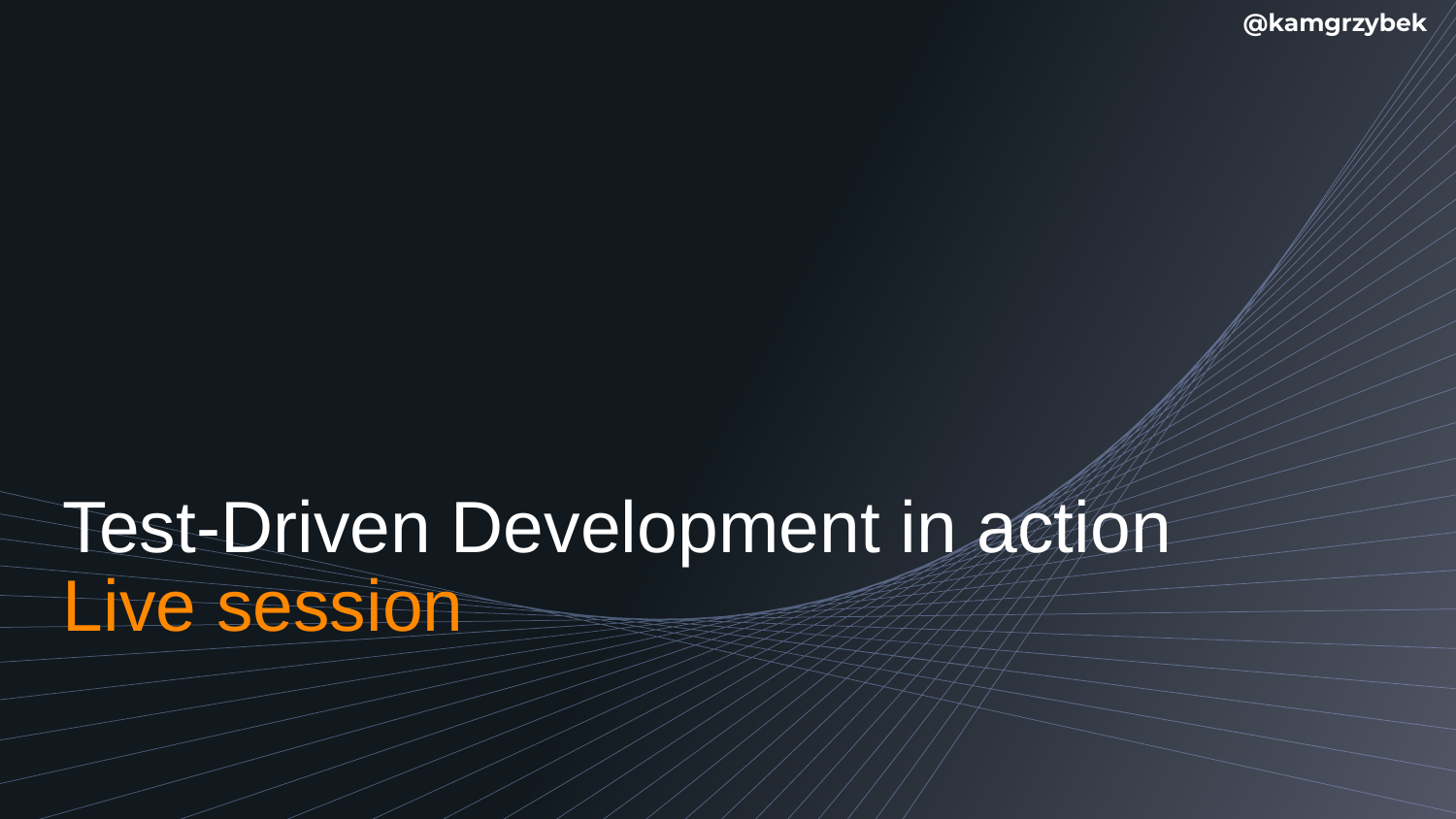

@kamgrzybek
# Test-Driven Development in action Live session